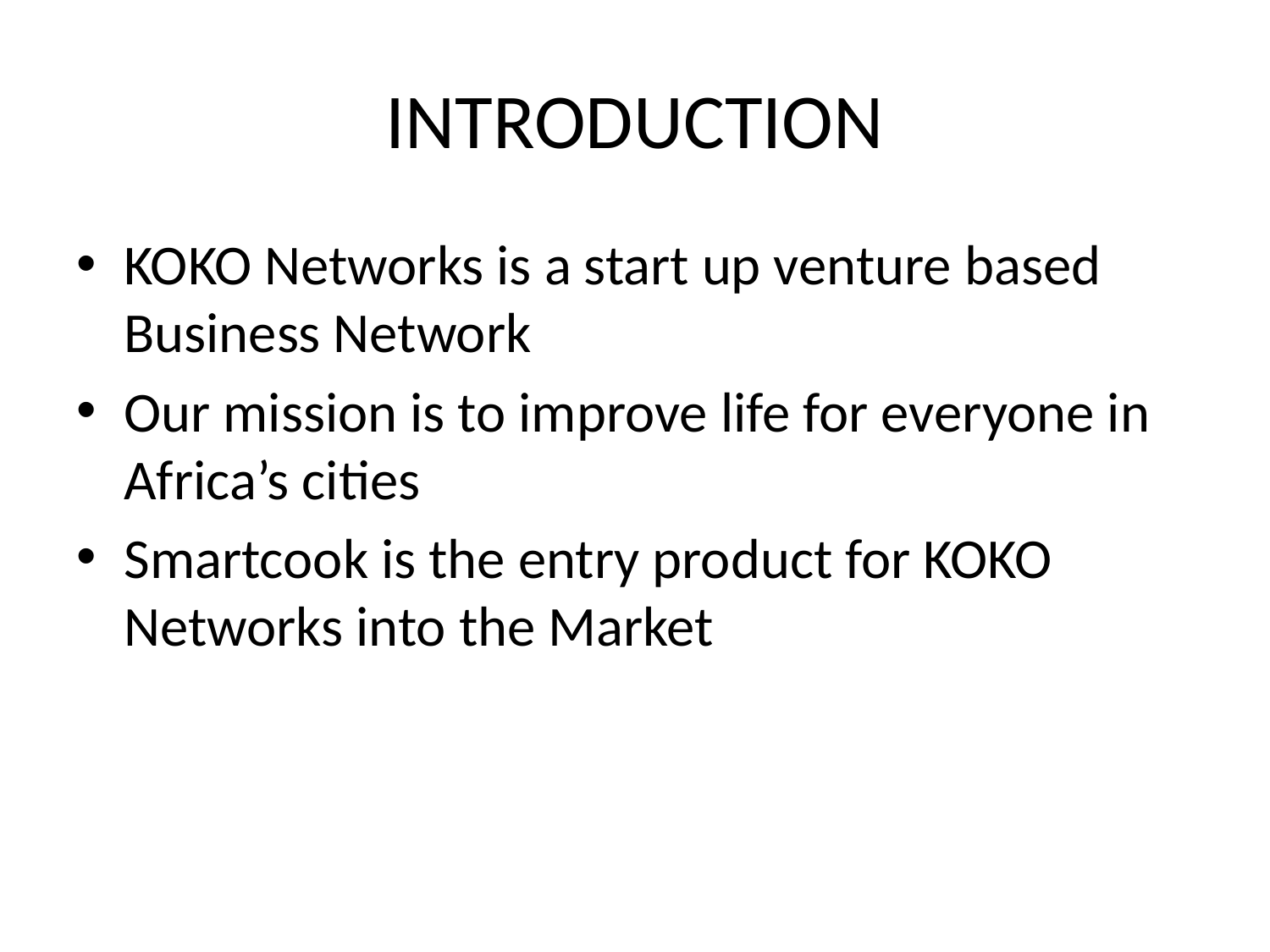

# INTRODUCTION
KOKO Networks is a start up venture based Business Network
Our mission is to improve life for everyone in Africa’s cities
Smartcook is the entry product for KOKO Networks into the Market